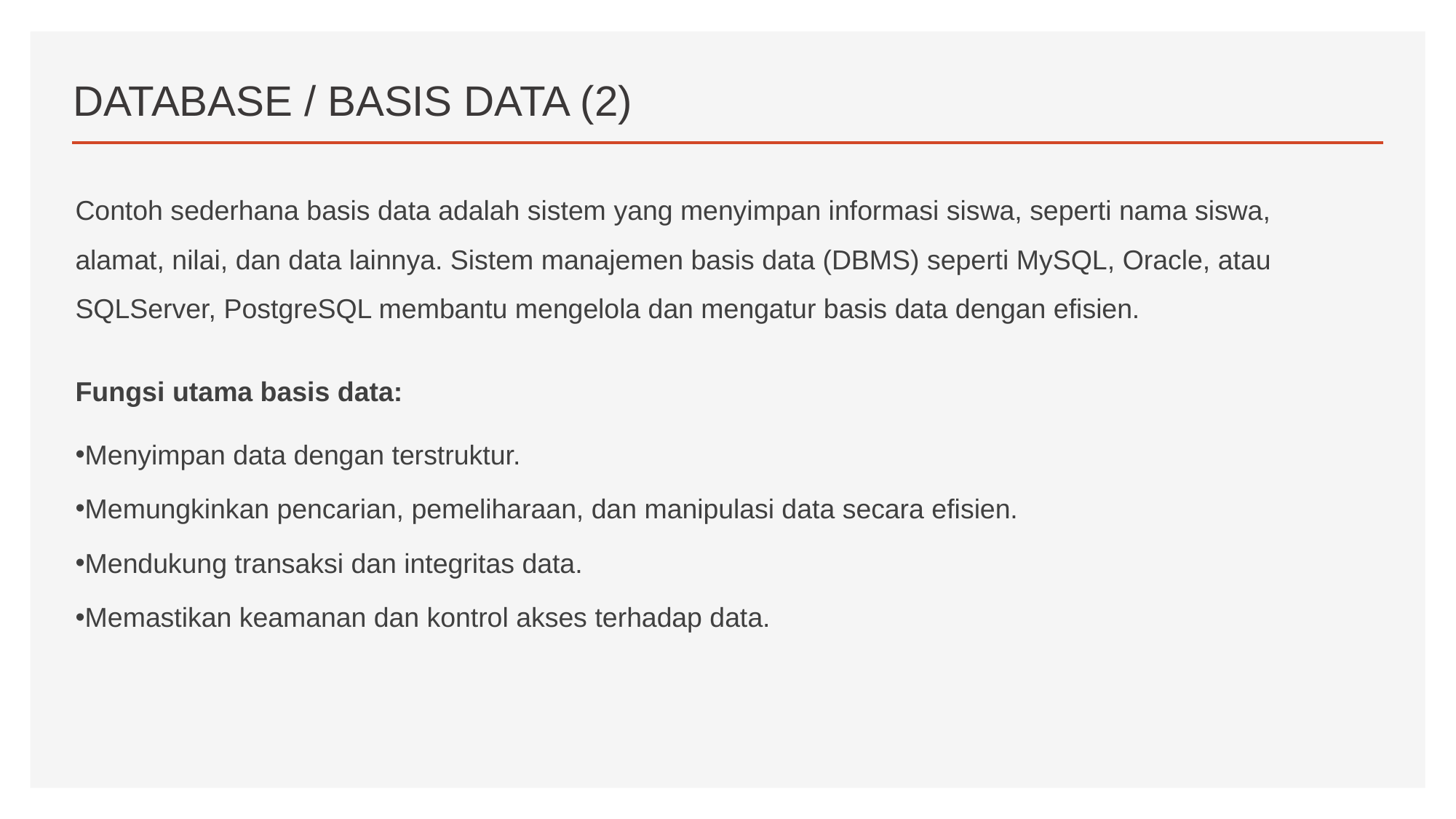

# DATABASE / BASIS DATA (2)
Contoh sederhana basis data adalah sistem yang menyimpan informasi siswa, seperti nama siswa, alamat, nilai, dan data lainnya. Sistem manajemen basis data (DBMS) seperti MySQL, Oracle, atau SQLServer, PostgreSQL membantu mengelola dan mengatur basis data dengan efisien.
Fungsi utama basis data:
Menyimpan data dengan terstruktur.
Memungkinkan pencarian, pemeliharaan, dan manipulasi data secara efisien.
Mendukung transaksi dan integritas data.
Memastikan keamanan dan kontrol akses terhadap data.